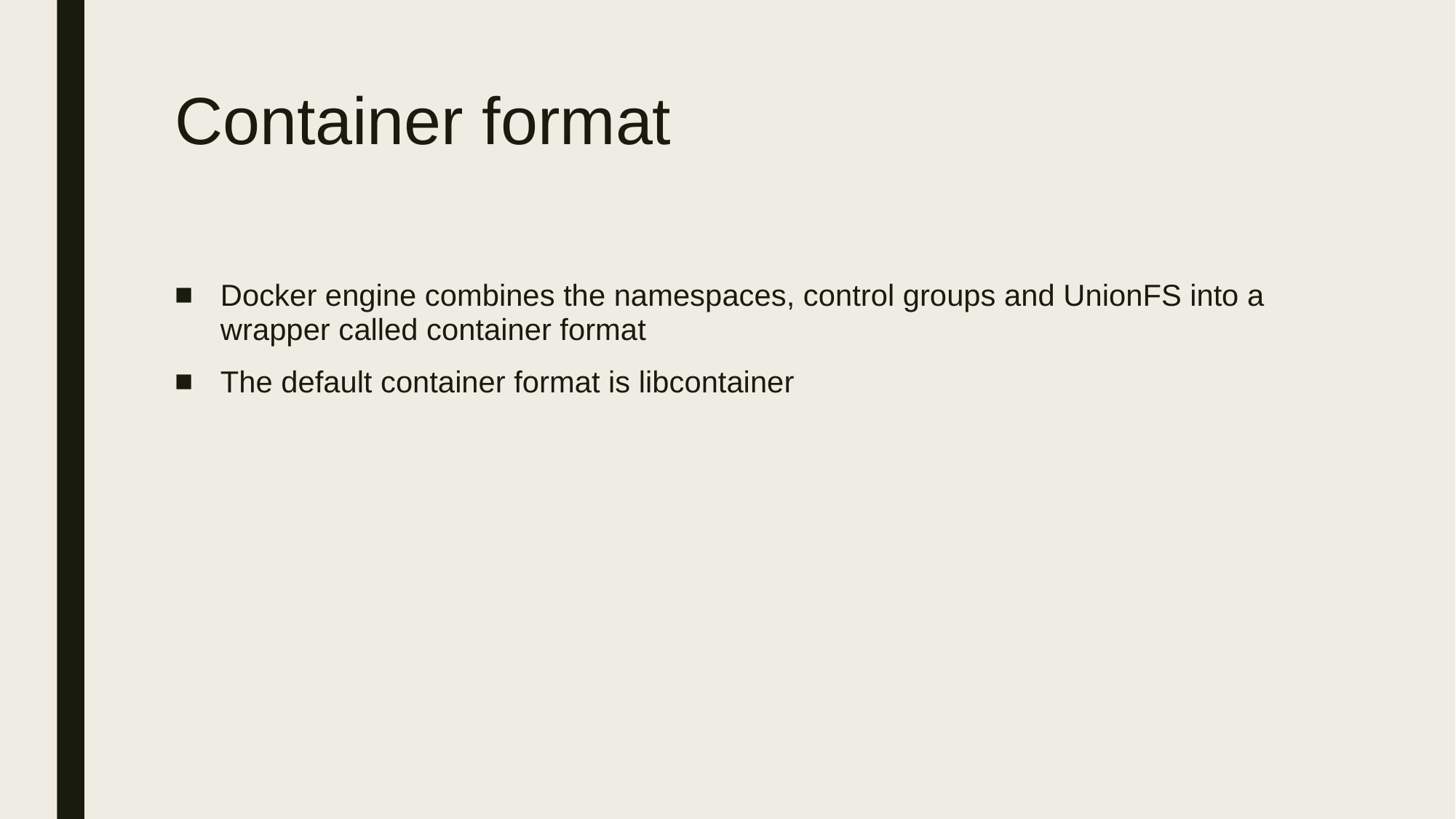

# Container format
Docker engine combines the namespaces, control groups and UnionFS into a wrapper called container format
The default container format is libcontainer